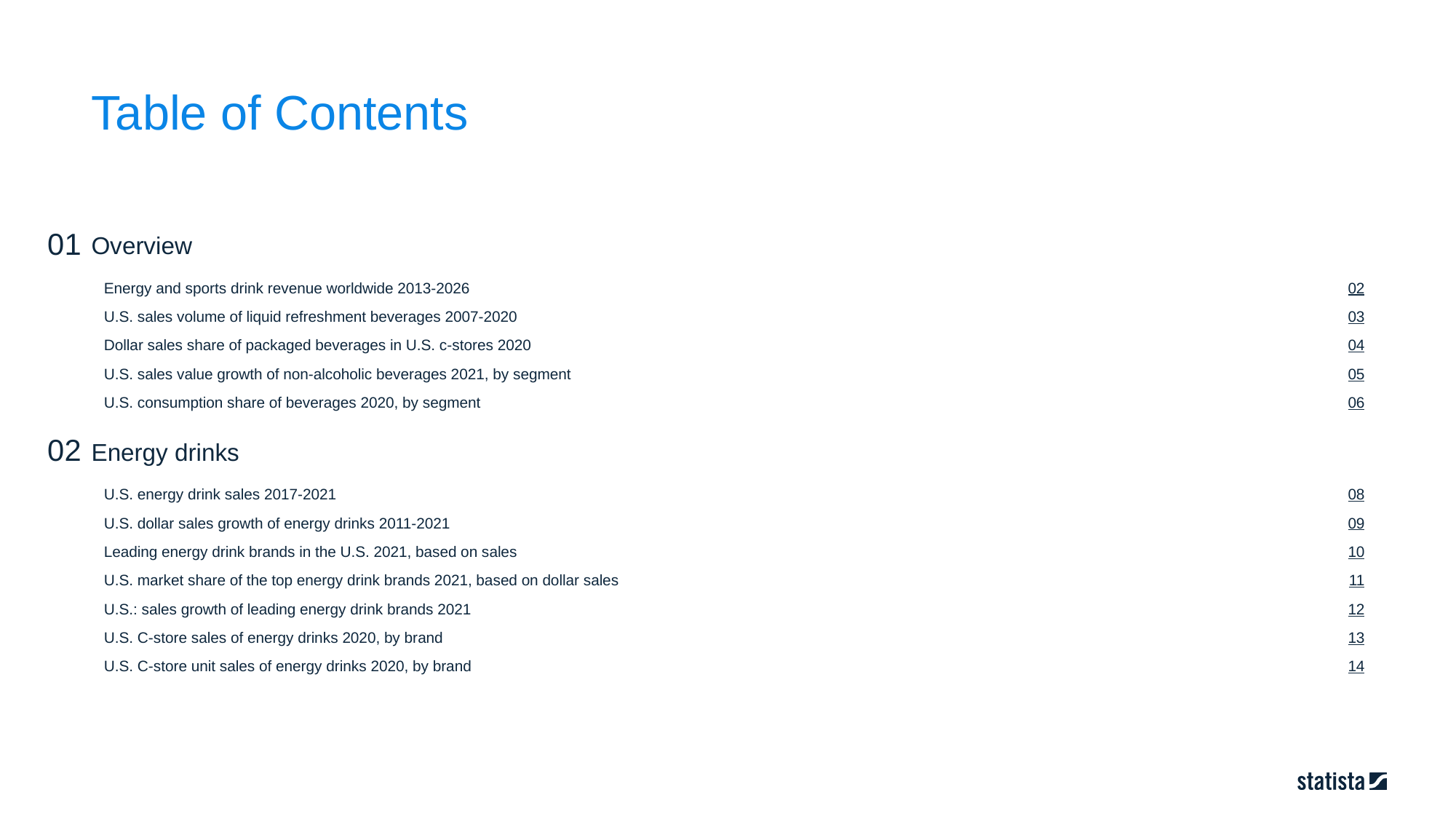

Table of Contents
01
Overview
02
Energy and sports drink revenue worldwide 2013-2026
03
U.S. sales volume of liquid refreshment beverages 2007-2020
04
Dollar sales share of packaged beverages in U.S. c-stores 2020
05
U.S. sales value growth of non-alcoholic beverages 2021, by segment
06
U.S. consumption share of beverages 2020, by segment
02
Energy drinks
08
U.S. energy drink sales 2017-2021
09
U.S. dollar sales growth of energy drinks 2011-2021
10
Leading energy drink brands in the U.S. 2021, based on sales
11
U.S. market share of the top energy drink brands 2021, based on dollar sales
12
U.S.: sales growth of leading energy drink brands 2021
13
U.S. C-store sales of energy drinks 2020, by brand
14
U.S. C-store unit sales of energy drinks 2020, by brand